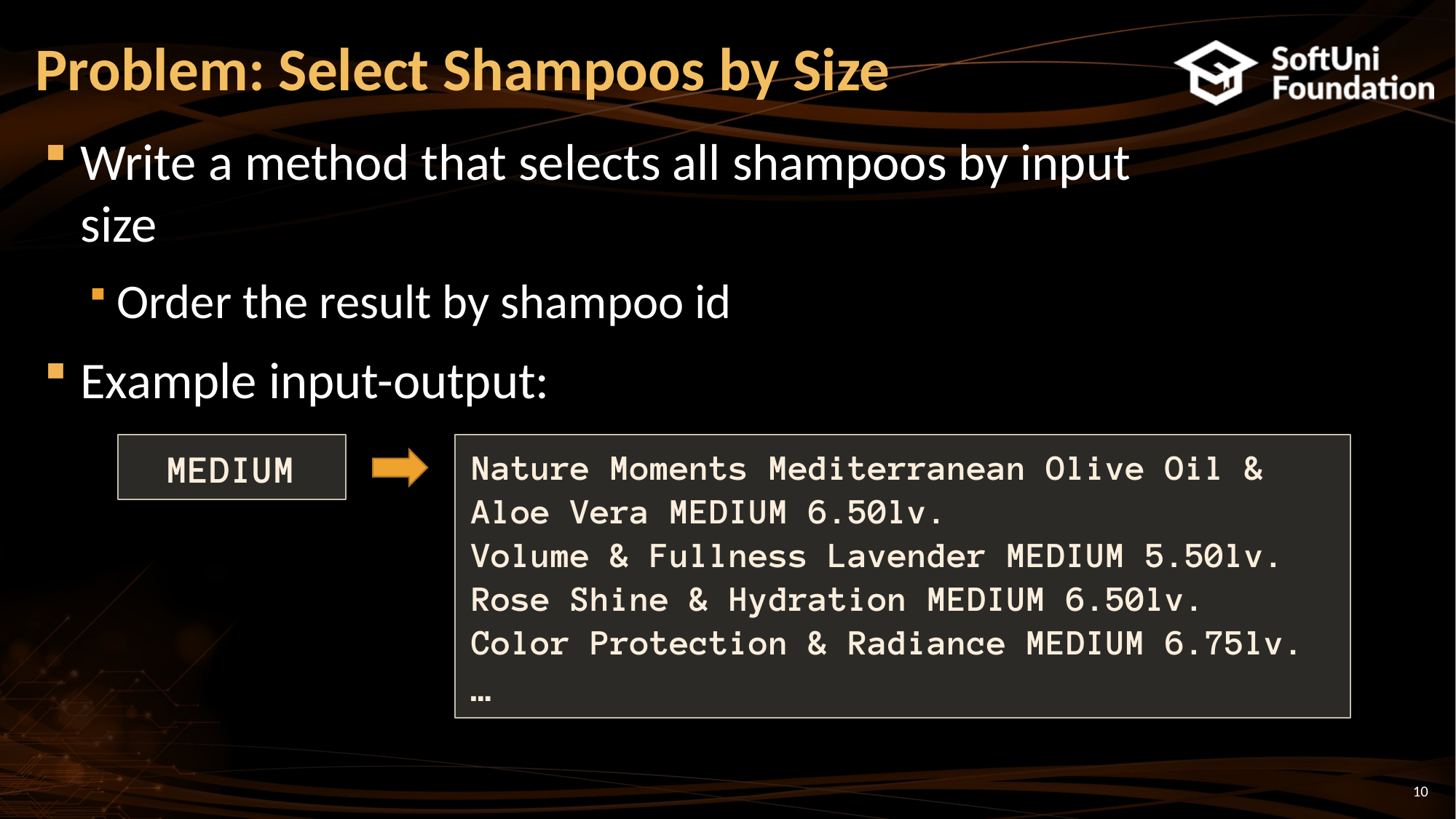

# Problem: Select Shampoos by Size
Write a method that selects all shampoos by input size
Order the result by shampoo id
Example input-output:

MEDIUM
Nature Moments Mediterranean Olive Oil & Aloe Vera MEDIUM 6.50lv.
Volume & Fullness Lavender MEDIUM 5.50lv.
Rose Shine & Hydration MEDIUM 6.50lv.
Color Protection & Radiance MEDIUM 6.75lv.
…

10